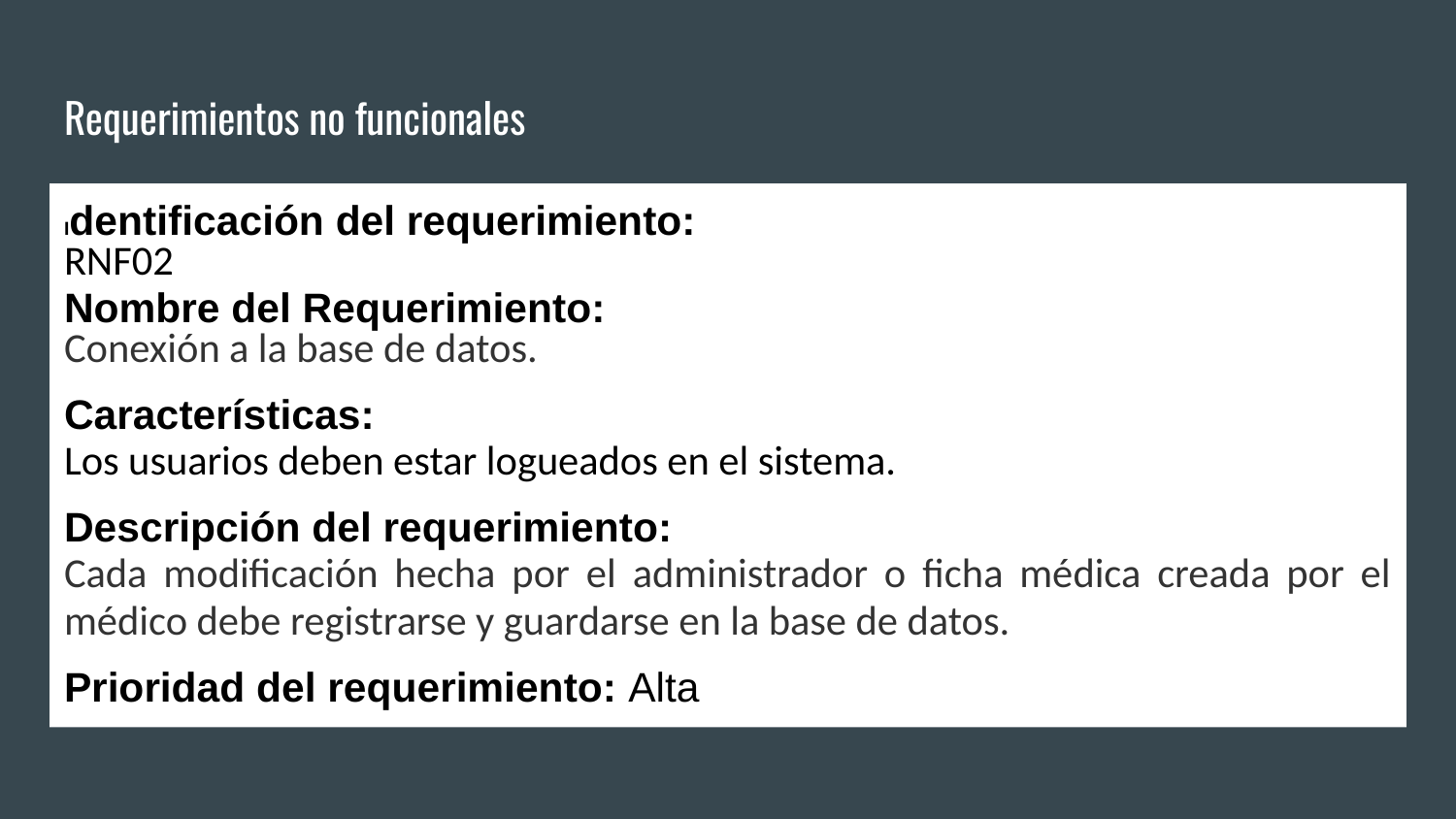

# Requerimientos no funcionales
Identificación del requerimiento:
RNF02
Nombre del Requerimiento:
Conexión a la base de datos.
Características:
Los usuarios deben estar logueados en el sistema.
Descripción del requerimiento:
Cada modificación hecha por el administrador o ficha médica creada por el médico debe registrarse y guardarse en la base de datos.
Prioridad del requerimiento: Alta